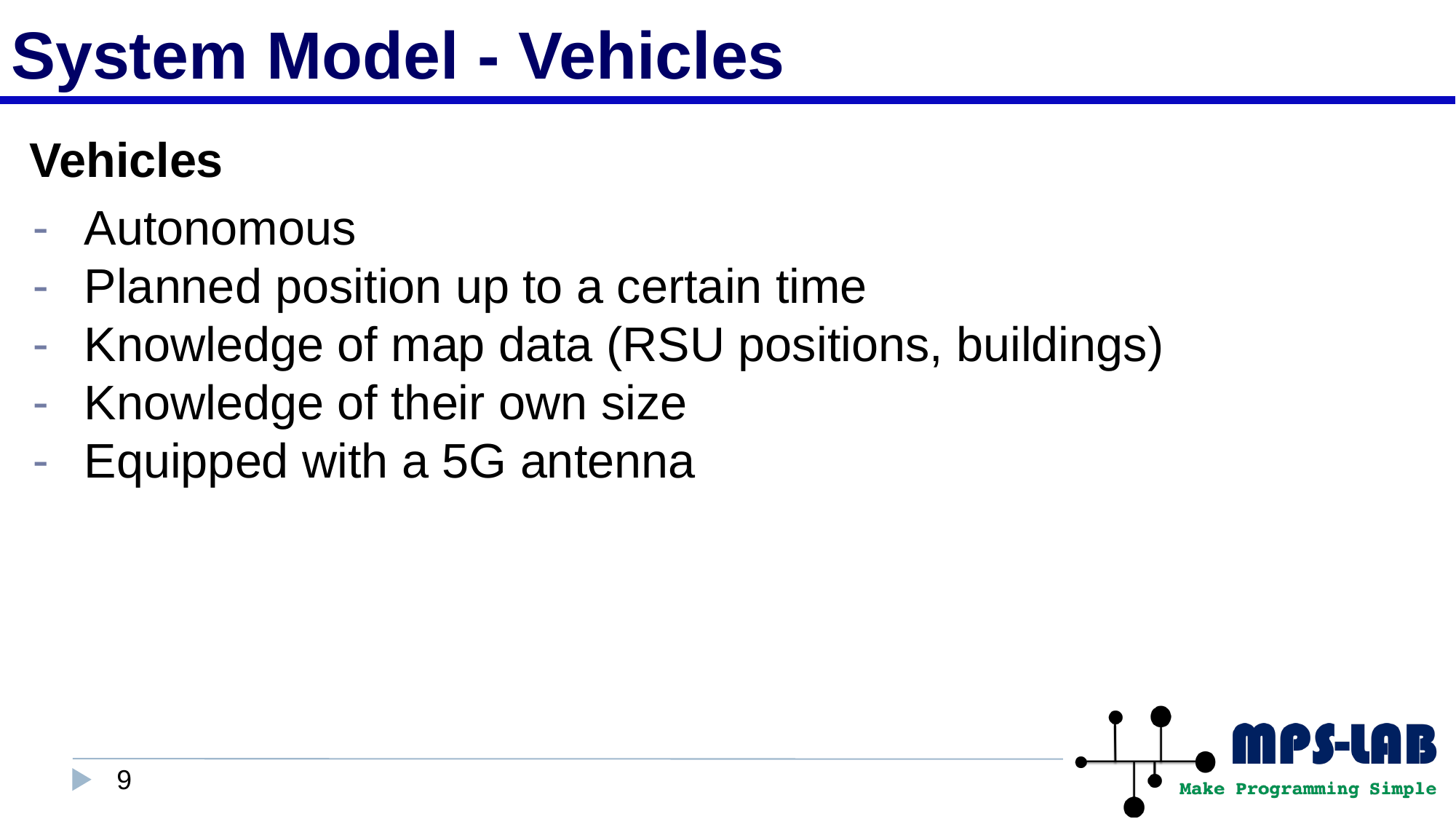

# System Model - Vehicles
Vehicles
Autonomous
Planned position up to a certain time
Knowledge of map data (RSU positions, buildings)
Knowledge of their own size
Equipped with a 5G antenna

9